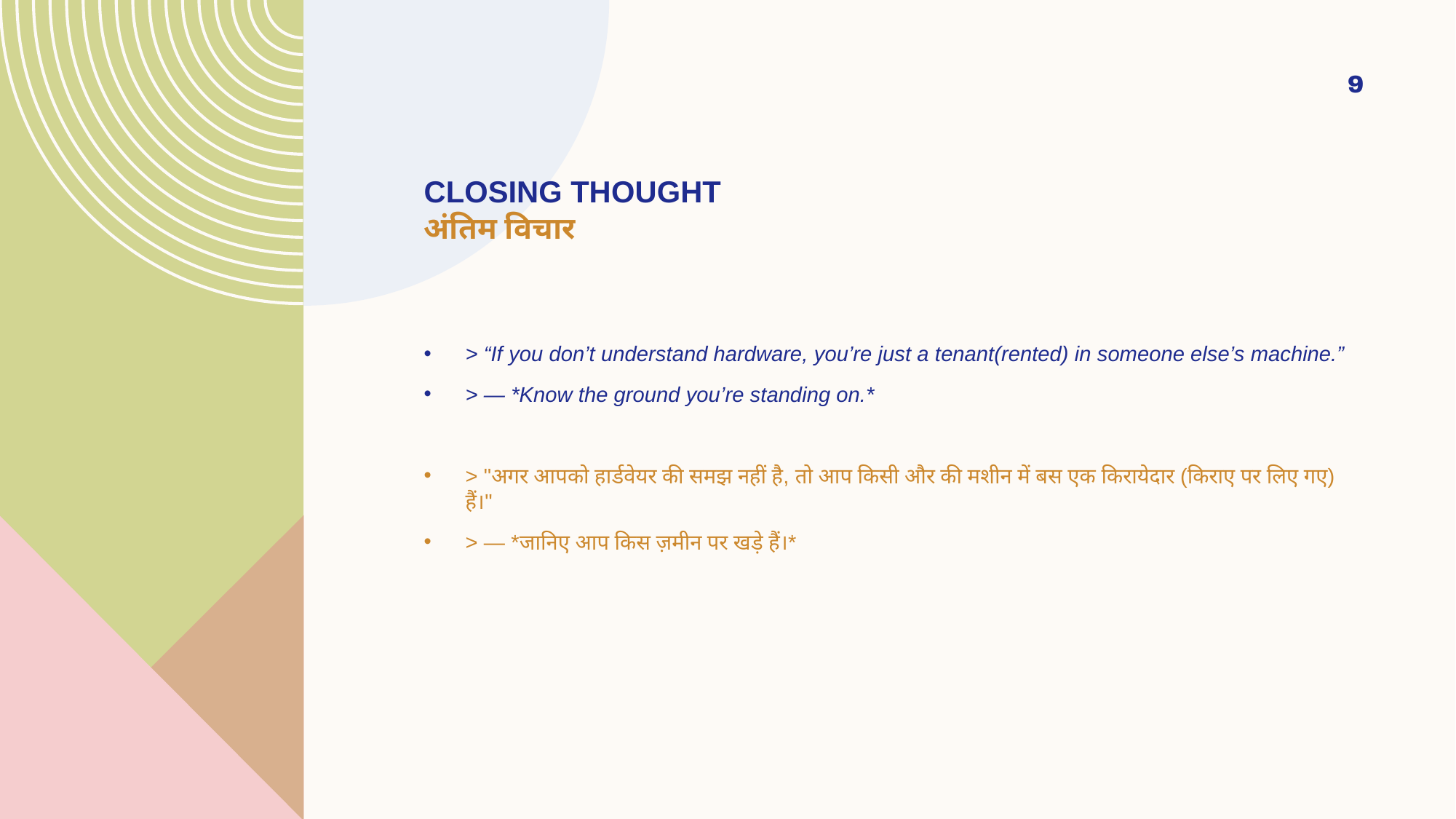

9
# Closing thought अंतिम विचार
> “If you don’t understand hardware, you’re just a tenant(rented) in someone else’s machine.”
> — *Know the ground you’re standing on.*

> "अगर आपको हार्डवेयर की समझ नहीं है, तो आप किसी और की मशीन में बस एक किरायेदार (किराए पर लिए गए) हैं।"
> — *जानिए आप किस ज़मीन पर खड़े हैं।*